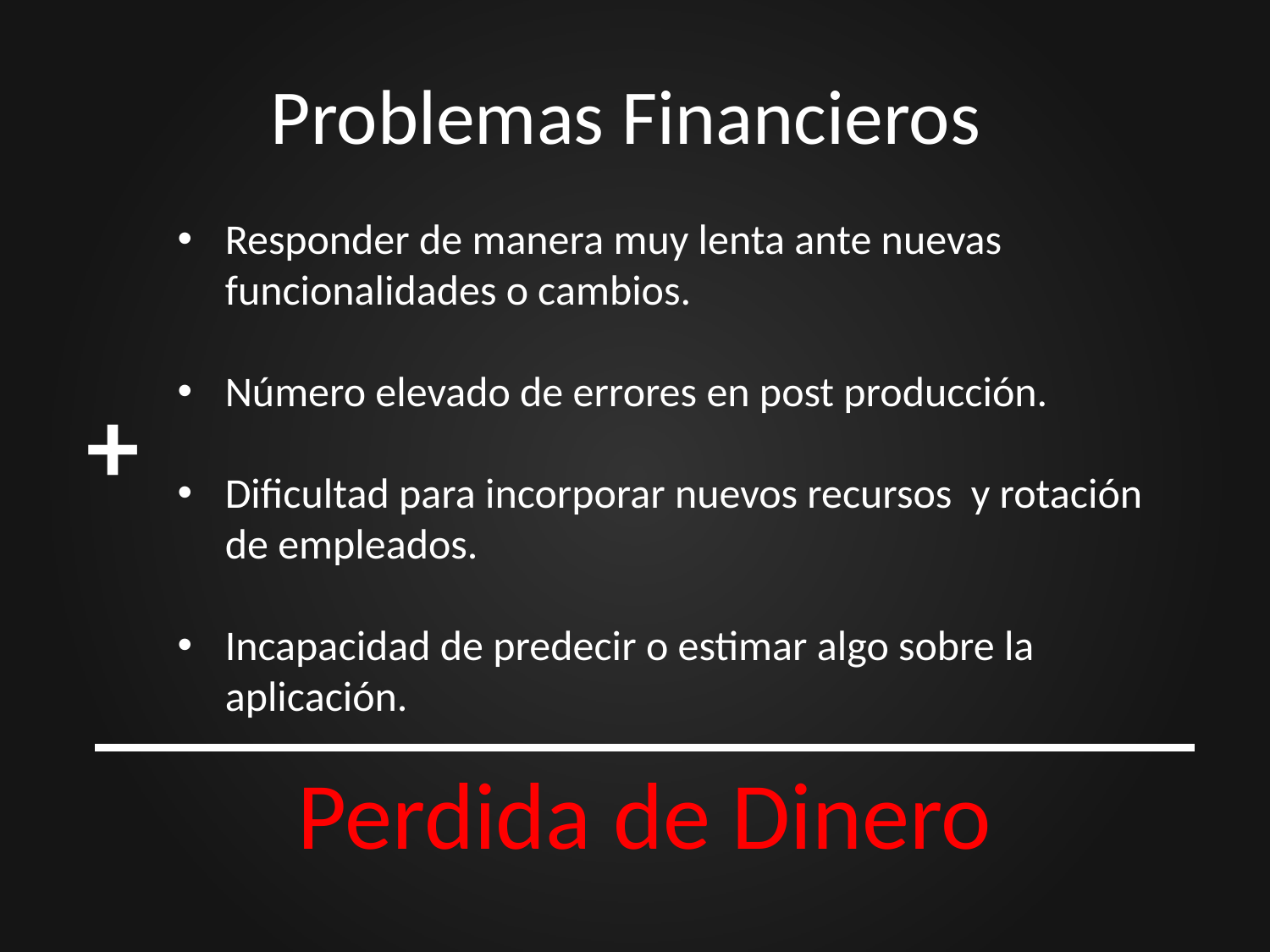

# Problemas Financieros
Responder de manera muy lenta ante nuevas funcionalidades o cambios.

Número elevado de errores en post producción.

Dificultad para incorporar nuevos recursos  y rotación de empleados.

Incapacidad de predecir o estimar algo sobre la aplicación.
+
Perdida de Dinero